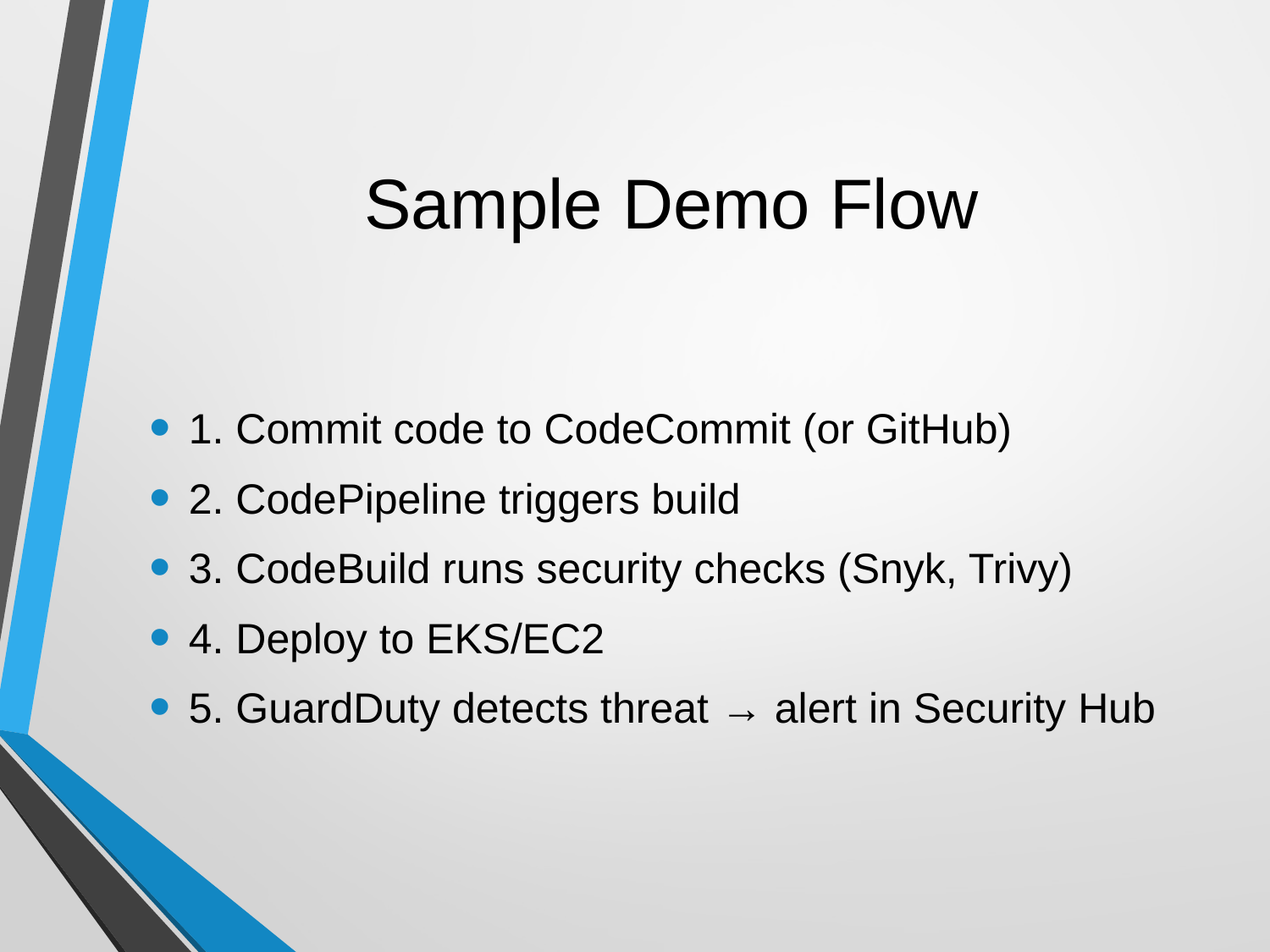

# Sample Demo Flow
1. Commit code to CodeCommit (or GitHub)
2. CodePipeline triggers build
3. CodeBuild runs security checks (Snyk, Trivy)
4. Deploy to EKS/EC2
5. GuardDuty detects threat → alert in Security Hub